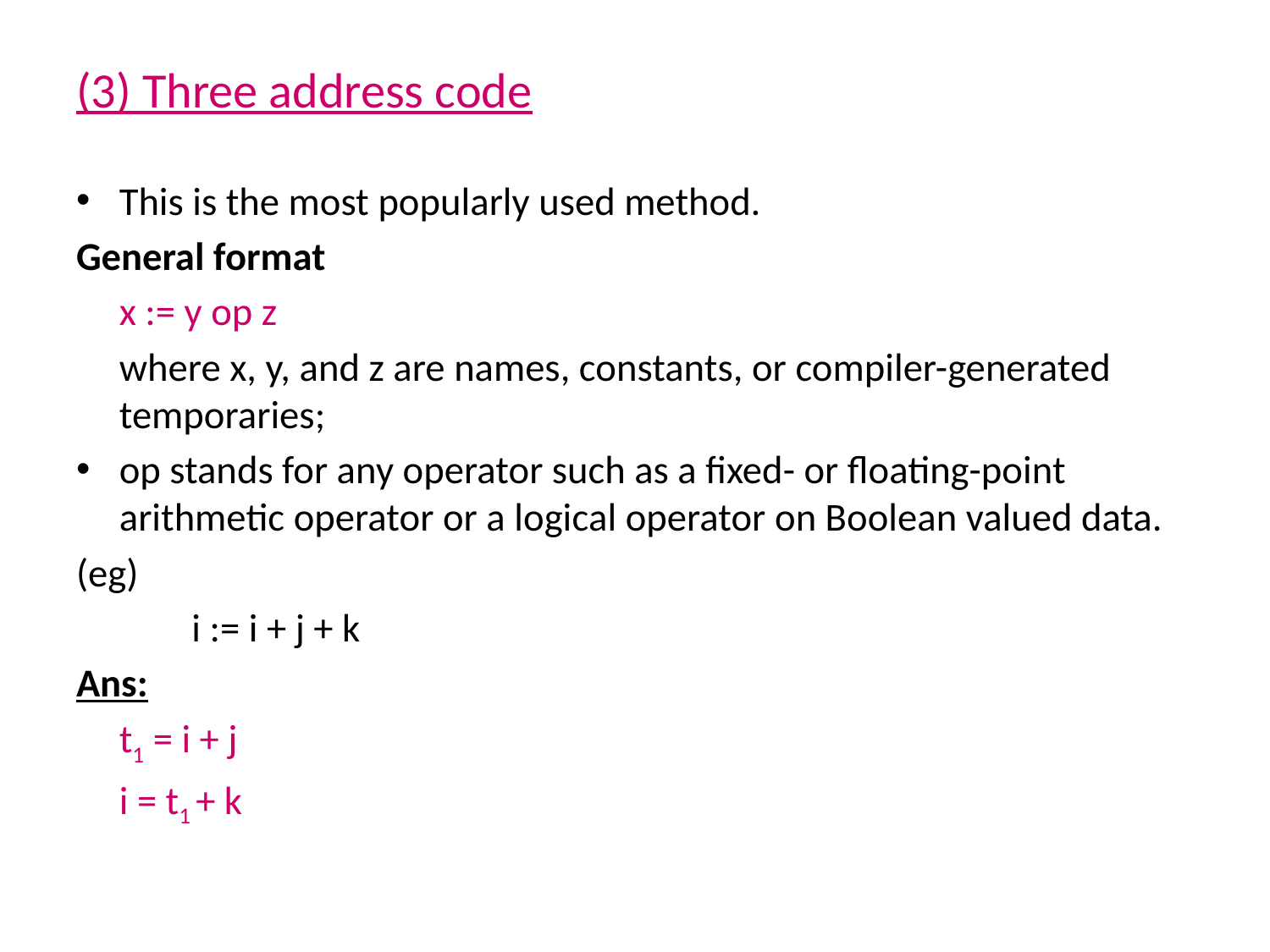

# (3) Three address code
This is the most popularly used method.
General format
		x := y op z
	where x, y, and z are names, constants, or compiler-generated temporaries;
op stands for any operator such as a fixed- or floating-point arithmetic operator or a logical operator on Boolean valued data.
(eg)
             i := i + j + k
Ans:
		t1 = i + j
		i = t1 + k